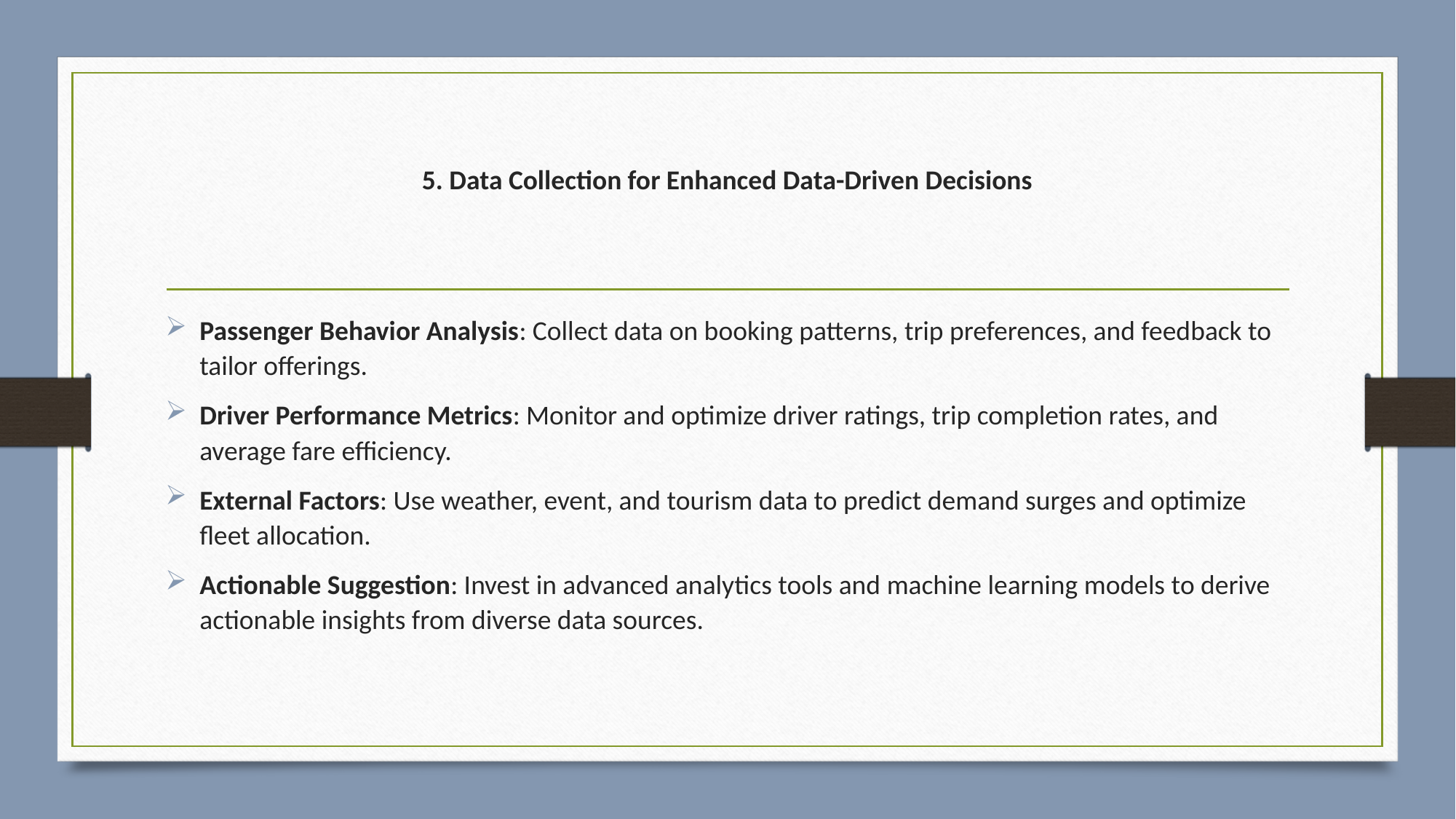

# 5. Data Collection for Enhanced Data-Driven Decisions
Passenger Behavior Analysis: Collect data on booking patterns, trip preferences, and feedback to tailor offerings.
Driver Performance Metrics: Monitor and optimize driver ratings, trip completion rates, and average fare efficiency.
External Factors: Use weather, event, and tourism data to predict demand surges and optimize fleet allocation.
Actionable Suggestion: Invest in advanced analytics tools and machine learning models to derive actionable insights from diverse data sources.